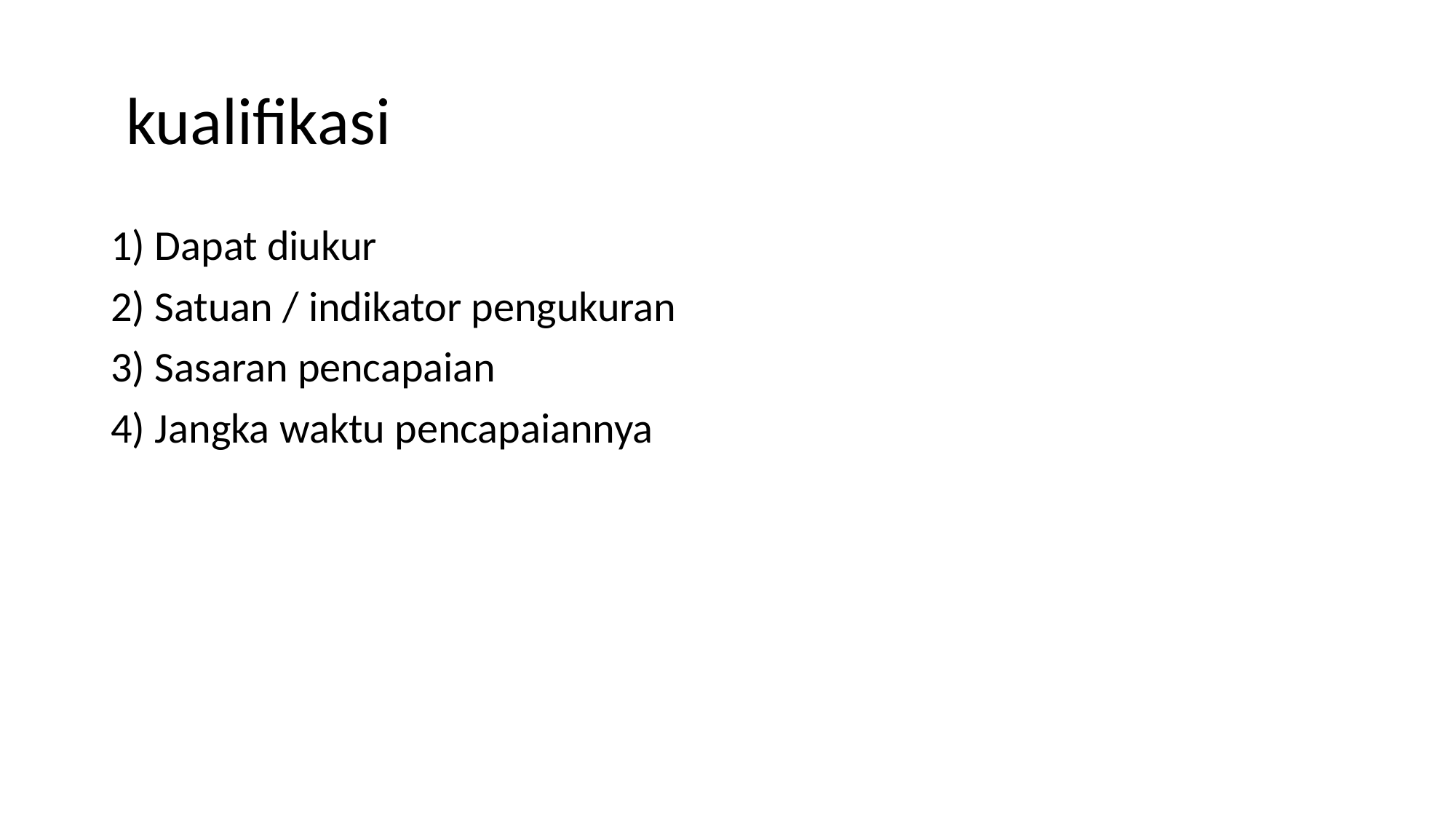

# kualifikasi
1) Dapat diukur
2) Satuan / indikator pengukuran
3) Sasaran pencapaian
4) Jangka waktu pencapaiannya